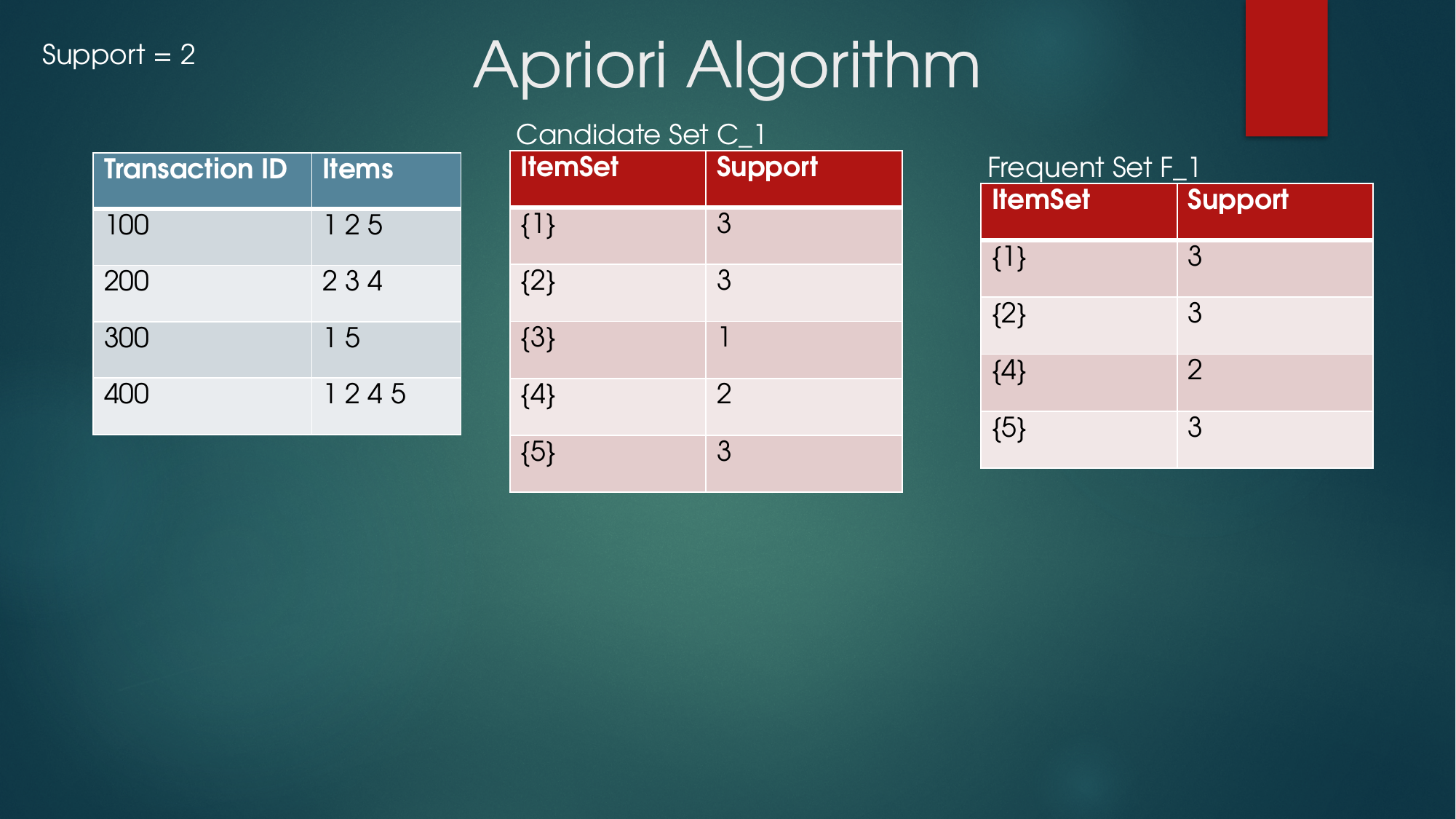

# Apriori Algorithm
Support = 2
Candidate Set C_1
Frequent Set F_1
| ItemSet | Support |
| --- | --- |
| {1} | 3 |
| {2} | 3 |
| {3} | 1 |
| {4} | 2 |
| {5} | 3 |
| Transaction ID | Items |
| --- | --- |
| 100 | 1 2 5 |
| 200 | 2 3 4 |
| 300 | 1 5 |
| 400 | 1 2 4 5 |
| ItemSet | Support |
| --- | --- |
| {1} | 3 |
| {2} | 3 |
| {4} | 2 |
| {5} | 3 |